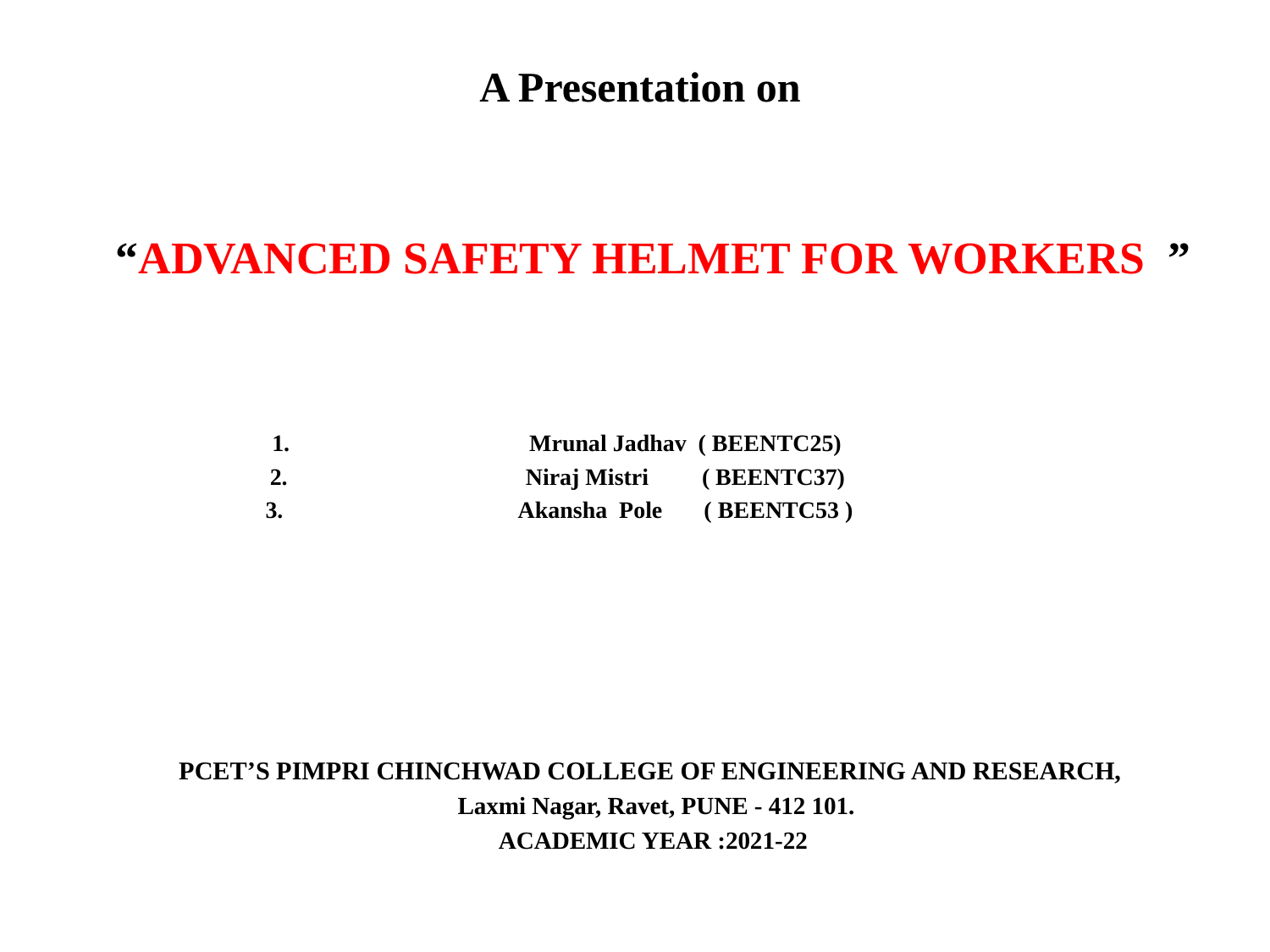

# A Presentation on

“ADVANCED SAFETY HELMET FOR WORKERS  ”

Mrunal Jadhav  ( BEENTC25)
Niraj Mistri         ( BEENTC37)
Akansha  Pole       ( BEENTC53 )

PCET’S PIMPRI CHINCHWAD COLLEGE OF ENGINEERING AND RESEARCH,
 Laxmi Nagar, Ravet, PUNE - 412 101.
ACADEMIC YEAR :2021-22